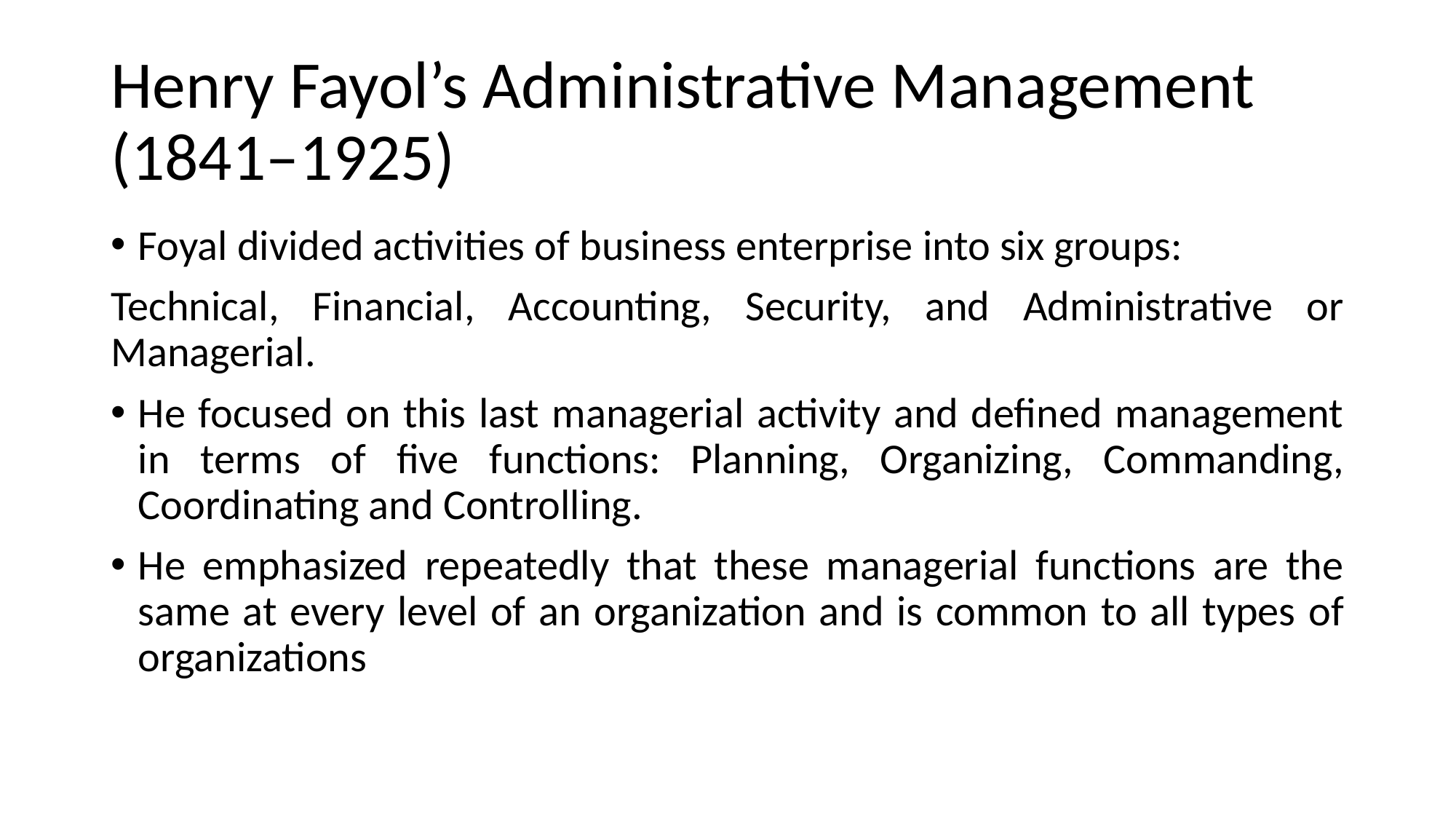

# Henry Fayol’s Administrative Management (1841–1925)
Foyal divided activities of business enterprise into six groups:
Technical, Financial, Accounting, Security, and Administrative or Managerial.
He focused on this last managerial activity and defined management in terms of five functions: Planning, Organizing, Commanding, Coordinating and Controlling.
He emphasized repeatedly that these managerial functions are the same at every level of an organization and is common to all types of organizations